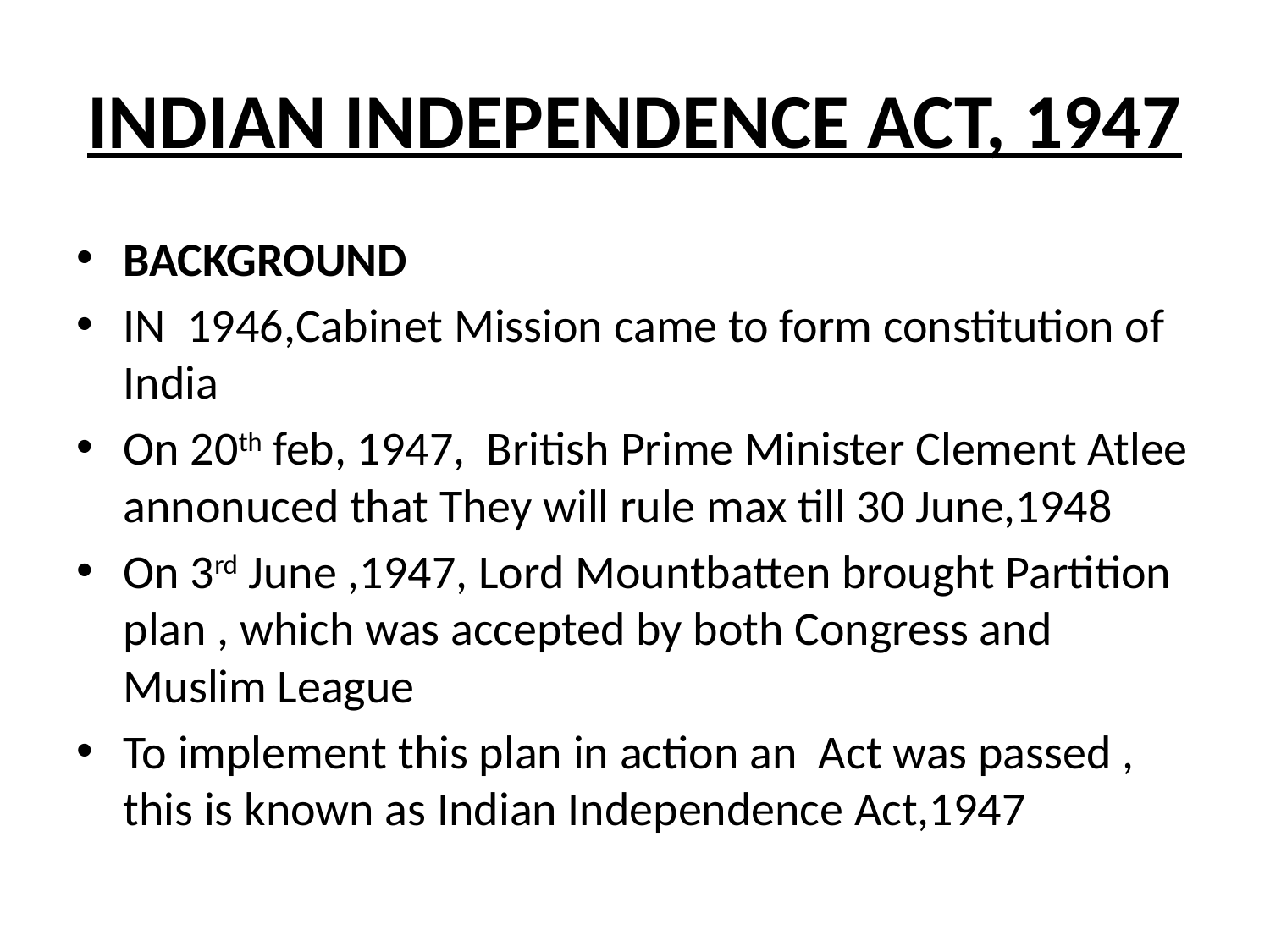

# INDIAN INDEPENDENCE ACT, 1947
BACKGROUND
IN  1946,Cabinet Mission came to form constitution of India
On 20th feb, 1947,  British Prime Minister Clement Atlee annonuced that They will rule max till 30 June,1948
On 3rd June ,1947, Lord Mountbatten brought Partition plan , which was accepted by both Congress and Muslim League
To implement this plan in action an  Act was passed , this is known as Indian Independence Act,1947